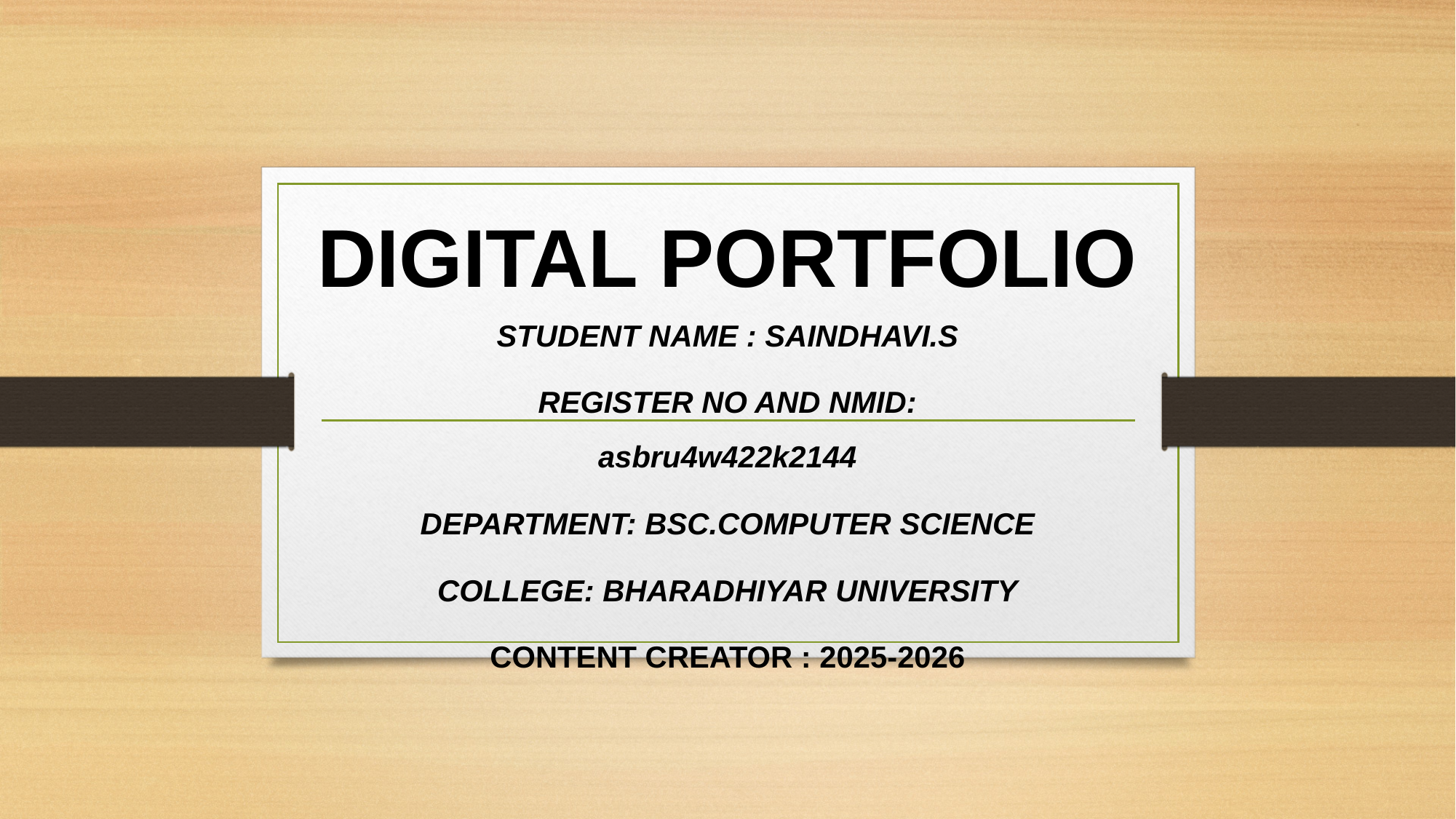

DIGITAL PORTFOLIO
STUDENT NAME : SAINDHAVI.S
REGISTER NO AND NMID: asbru4w422k2144
DEPARTMENT: BSC.COMPUTER SCIENCE
COLLEGE: BHARADHIYAR UNIVERSITY
CONTENT CREATOR : 2025-2026